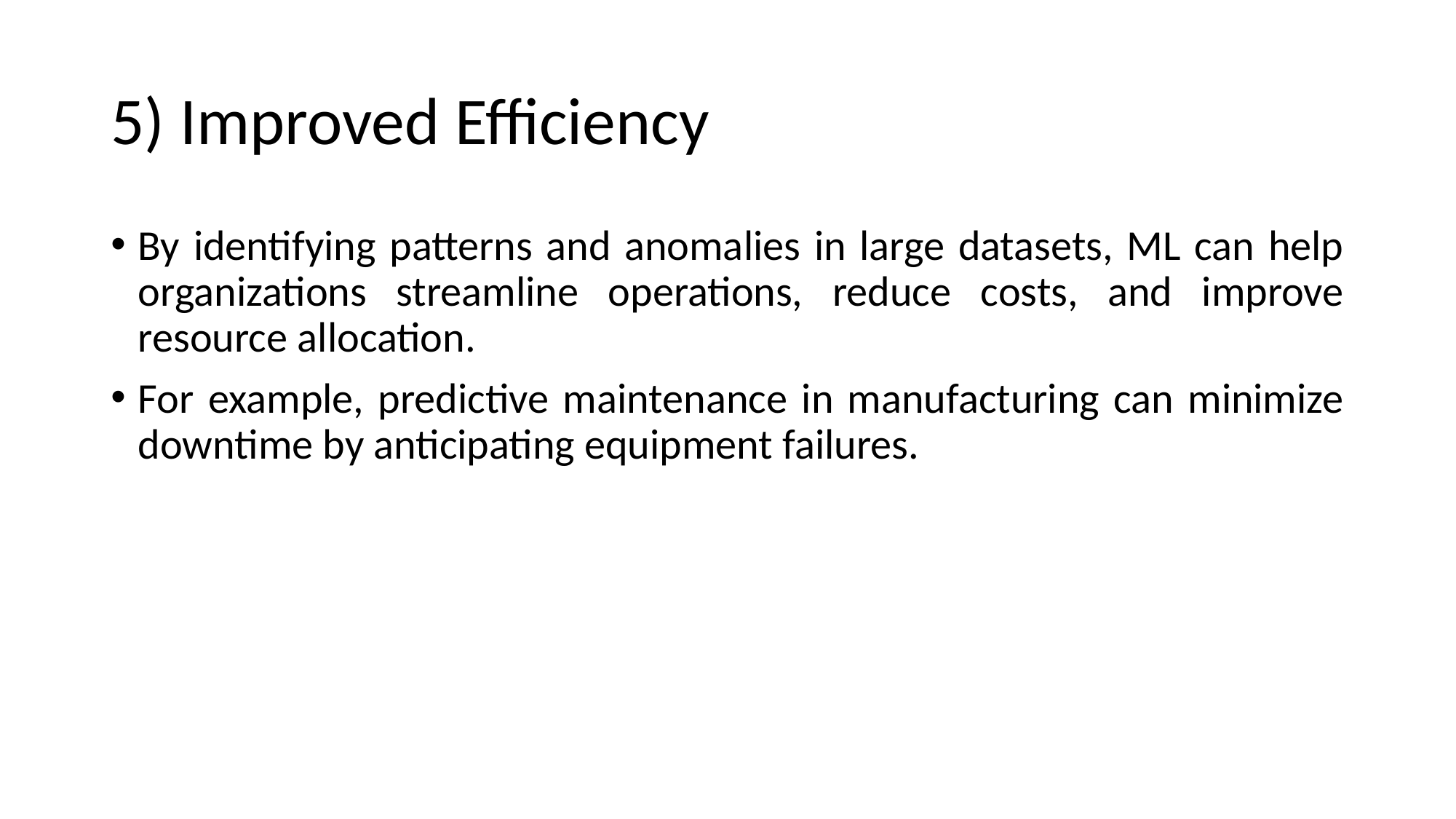

# 5) Improved Efficiency
By identifying patterns and anomalies in large datasets, ML can help organizations streamline operations, reduce costs, and improve resource allocation.
For example, predictive maintenance in manufacturing can minimize downtime by anticipating equipment failures.